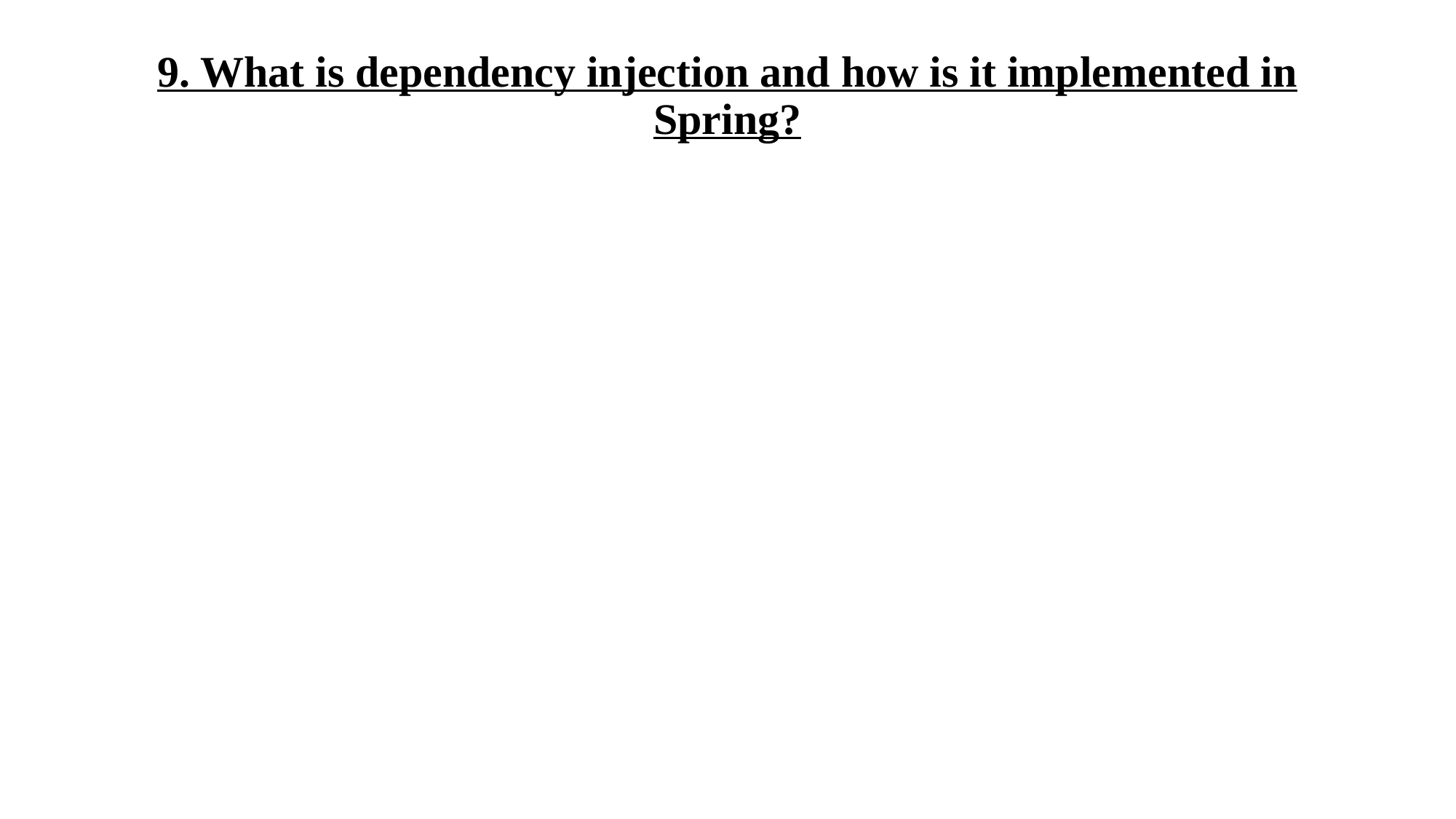

# 9. What is dependency injection and how is it implemented in Spring?